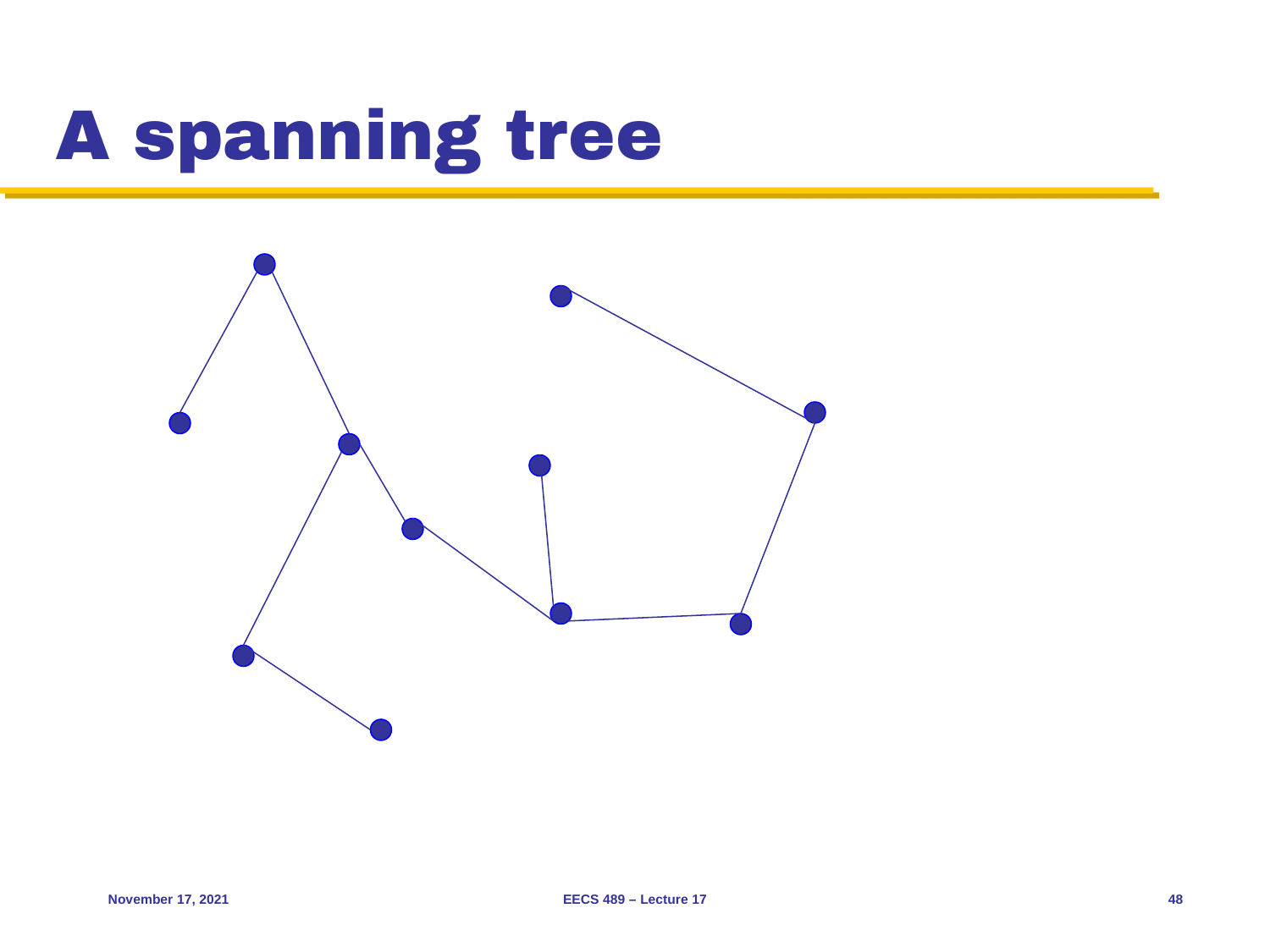

# A spanning tree

November 17, 2021
EECS 489 – Lecture 17
48